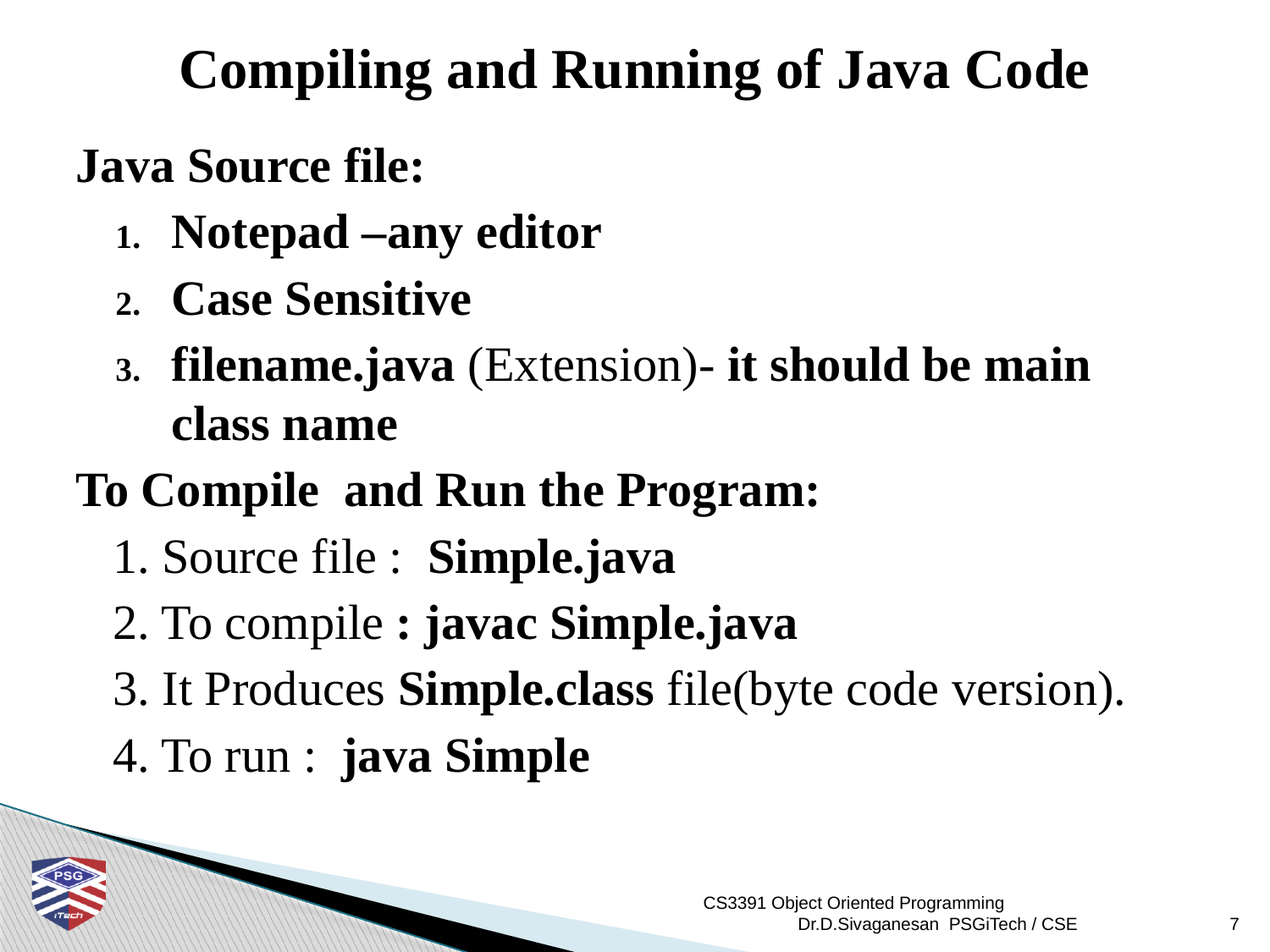

# Compiling and Running of Java Code
Java Source file:
Notepad –any editor
Case Sensitive
filename.java (Extension)- it should be main class name
To Compile  and Run the Program:
   1. Source file :  Simple.java
   2. To compile : javac Simple.java
   3. It Produces Simple.class file(byte code version).
   4. To run :  java Simple

CS3391 Object Oriented Programming                Dr.D.Sivaganesan  PSGiTech / CSE
7